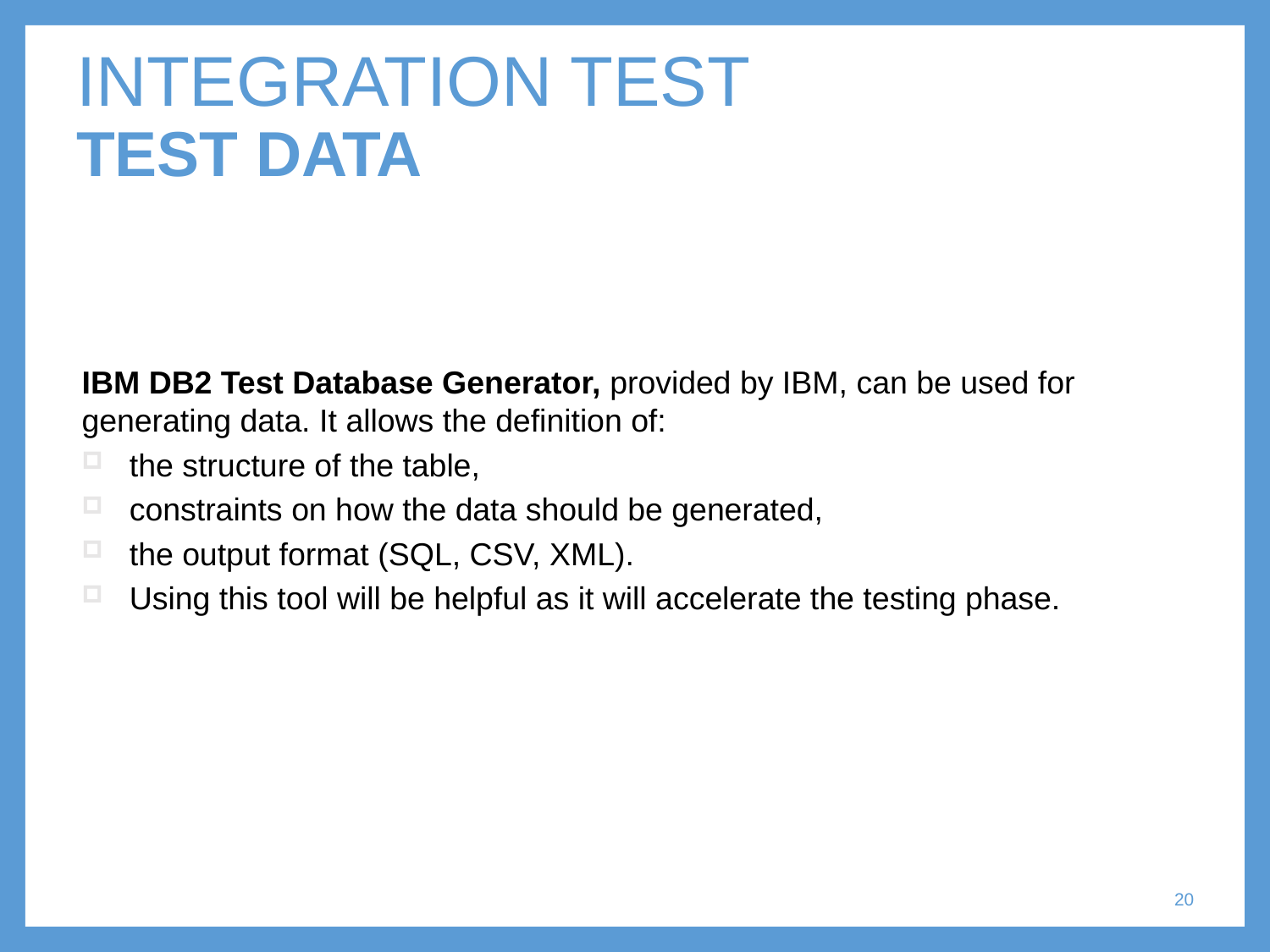

# INTEGRATION TEST TEST DATA
IBM DB2 Test Database Generator, provided by IBM, can be used for generating data. It allows the definition of:
the structure of the table,
constraints on how the data should be generated,
the output format (SQL, CSV, XML).
Using this tool will be helpful as it will accelerate the testing phase.

20